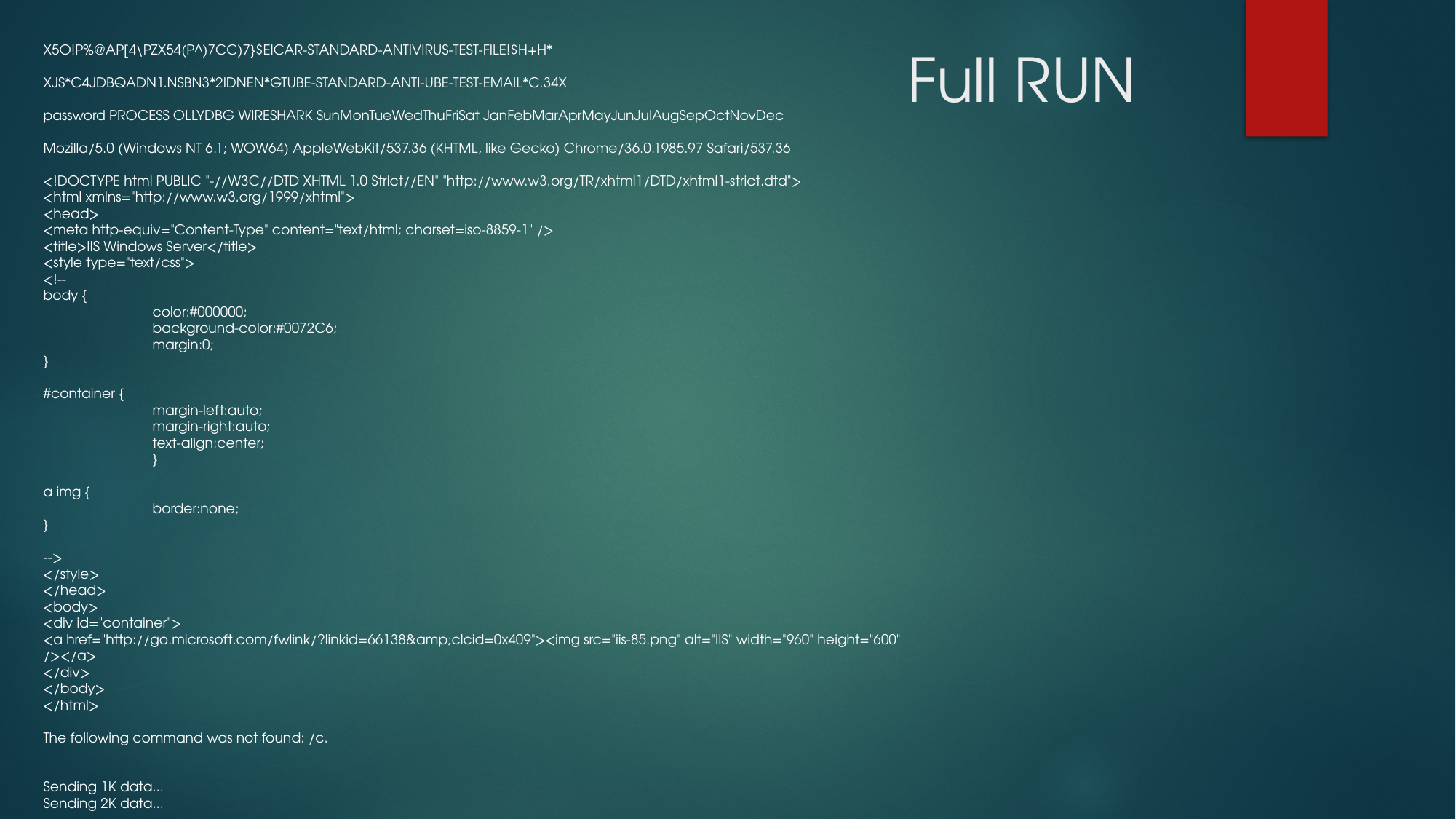

X5O!P%@AP[4\PZX54(P^)7CC)7}$EICAR-STANDARD-ANTIVIRUS-TEST-FILE!$H+H*

XJS*C4JDBQADN1.NSBN3*2IDNEN*GTUBE-STANDARD-ANTI-UBE-TEST-EMAIL*C.34X

password PROCESS OLLYDBG WIRESHARK SunMonTueWedThuFriSat JanFebMarAprMayJunJulAugSepOctNovDec

Mozilla/5.0 (Windows NT 6.1; WOW64) AppleWebKit/537.36 (KHTML, like Gecko) Chrome/36.0.1985.97 Safari/537.36

<!DOCTYPE html PUBLIC "-//W3C//DTD XHTML 1.0 Strict//EN" "http://www.w3.org/TR/xhtml1/DTD/xhtml1-strict.dtd">
<html xmlns="http://www.w3.org/1999/xhtml">
<head>
<meta http-equiv="Content-Type" content="text/html; charset=iso-8859-1" />
<title>IIS Windows Server</title>
<style type="text/css">
<!--
body {
	color:#000000;
	background-color:#0072C6;
	margin:0;
}

#container {
	margin-left:auto;
	margin-right:auto;
	text-align:center;
	}

a img {
	border:none;
}

-->
</style>
</head>
<body>
<div id="container">
<a href="http://go.microsoft.com/fwlink/?linkid=66138&amp;clcid=0x409"><img src="iis-85.png" alt="IIS" width="960" height="600" /></a>
</div>
</body>
</html>

The following command was not found: /c.

Sending 1K data...
Sending 2K data...
# Full RUN